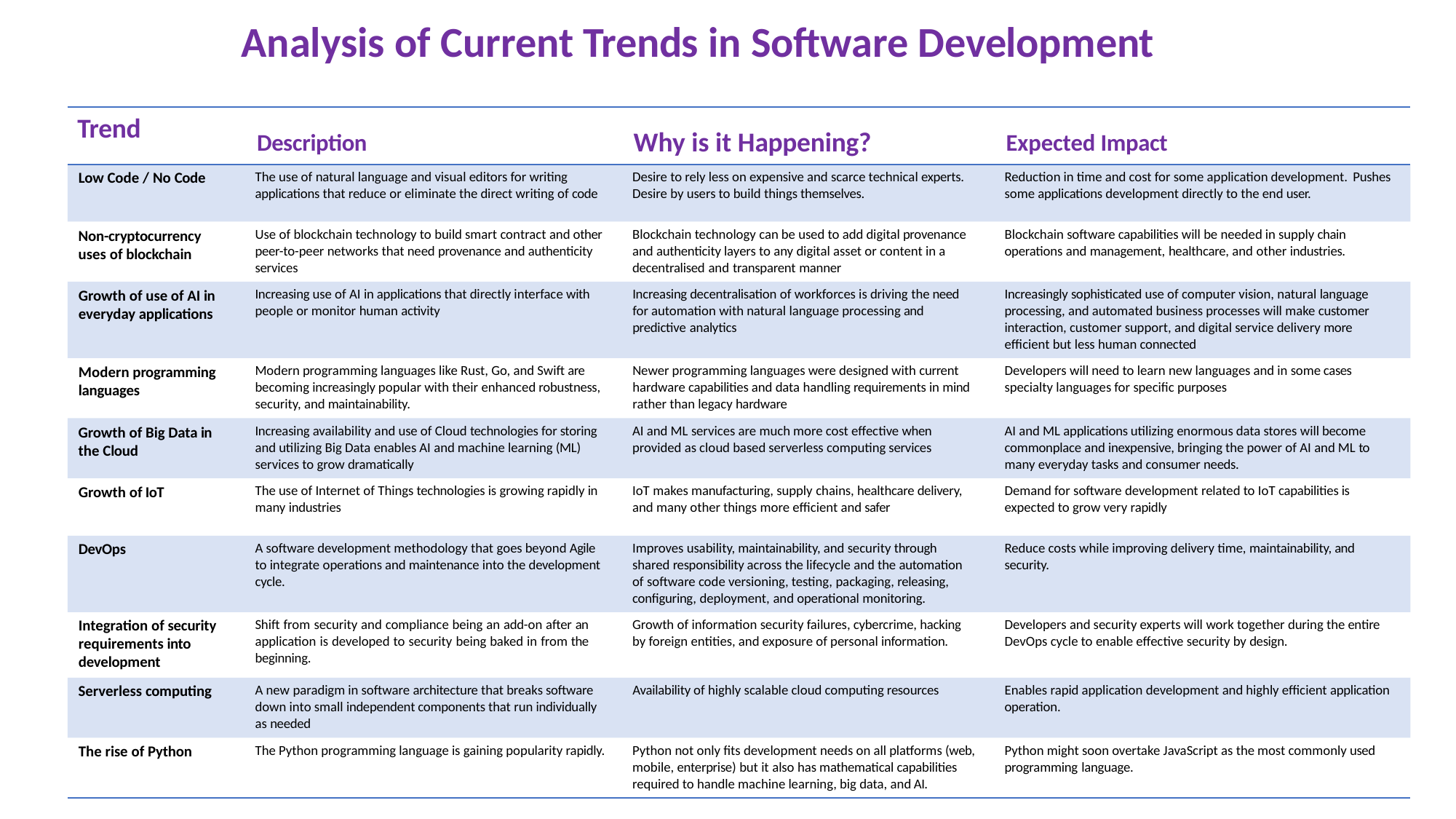

# Analysis of Current Trends in Software Development

Trend
Description	Why is it Happening?	Expected Impact

Low Code / No Code
The use of natural language and visual editors for writing	Desire to rely less on expensive and scarce technical experts. applications that reduce or eliminate the direct writing of code	Desire by users to build things themselves.
Reduction in time and cost for some application development. Pushes some applications development directly to the end user.
Use of blockchain technology to build smart contract and other peer-to-peer networks that need provenance and authenticity services
Blockchain technology can be used to add digital provenance and authenticity layers to any digital asset or content in a decentralised and transparent manner
Blockchain software capabilities will be needed in supply chain operations and management, healthcare, and other industries.
Non-cryptocurrency uses of blockchain

Increasing use of AI in applications that directly interface with people or monitor human activity
Increasing decentralisation of workforces is driving the need for automation with natural language processing and predictive analytics
Increasingly sophisticated use of computer vision, natural language processing, and automated business processes will make customer interaction, customer support, and digital service delivery more efficient but less human connected
Growth of use of AI in everyday applications
Modern programming languages like Rust, Go, and Swift are becoming increasingly popular with their enhanced robustness, security, and maintainability.
Newer programming languages were designed with current hardware capabilities and data handling requirements in mind rather than legacy hardware
Developers will need to learn new languages and in some cases specialty languages for specific purposes
Modern programming languages

Increasing availability and use of Cloud technologies for storing and utilizing Big Data enables AI and machine learning (ML) services to grow dramatically
AI and ML services are much more cost effective when provided as cloud based serverless computing services
AI and ML applications utilizing enormous data stores will become commonplace and inexpensive, bringing the power of AI and ML to many everyday tasks and consumer needs.
Growth of Big Data in the Cloud
The use of Internet of Things technologies is growing rapidly in many industries
IoT makes manufacturing, supply chains, healthcare delivery, and many other things more efficient and safer
Demand for software development related to IoT capabilities is expected to grow very rapidly
Growth of IoT

DevOps
A software development methodology that goes beyond Agile to integrate operations and maintenance into the development cycle.
Improves usability, maintainability, and security through shared responsibility across the lifecycle and the automation of software code versioning, testing, packaging, releasing, configuring, deployment, and operational monitoring.
Reduce costs while improving delivery time, maintainability, and security.
Integration of security requirements into development
Shift from security and compliance being an add-on after an application is developed to security being baked in from the beginning.
Growth of information security failures, cybercrime, hacking by foreign entities, and exposure of personal information.
Developers and security experts will work together during the entire DevOps cycle to enable effective security by design.

Serverless computing
A new paradigm in software architecture that breaks software down into small independent components that run individually as needed
Availability of highly scalable cloud computing resources
Enables rapid application development and highly efficient application operation.
The rise of Python
The Python programming language is gaining popularity rapidly.
Python not only fits development needs on all platforms (web, mobile, enterprise) but it also has mathematical capabilities required to handle machine learning, big data, and AI.
Python might soon overtake JavaScript as the most commonly used programming language.